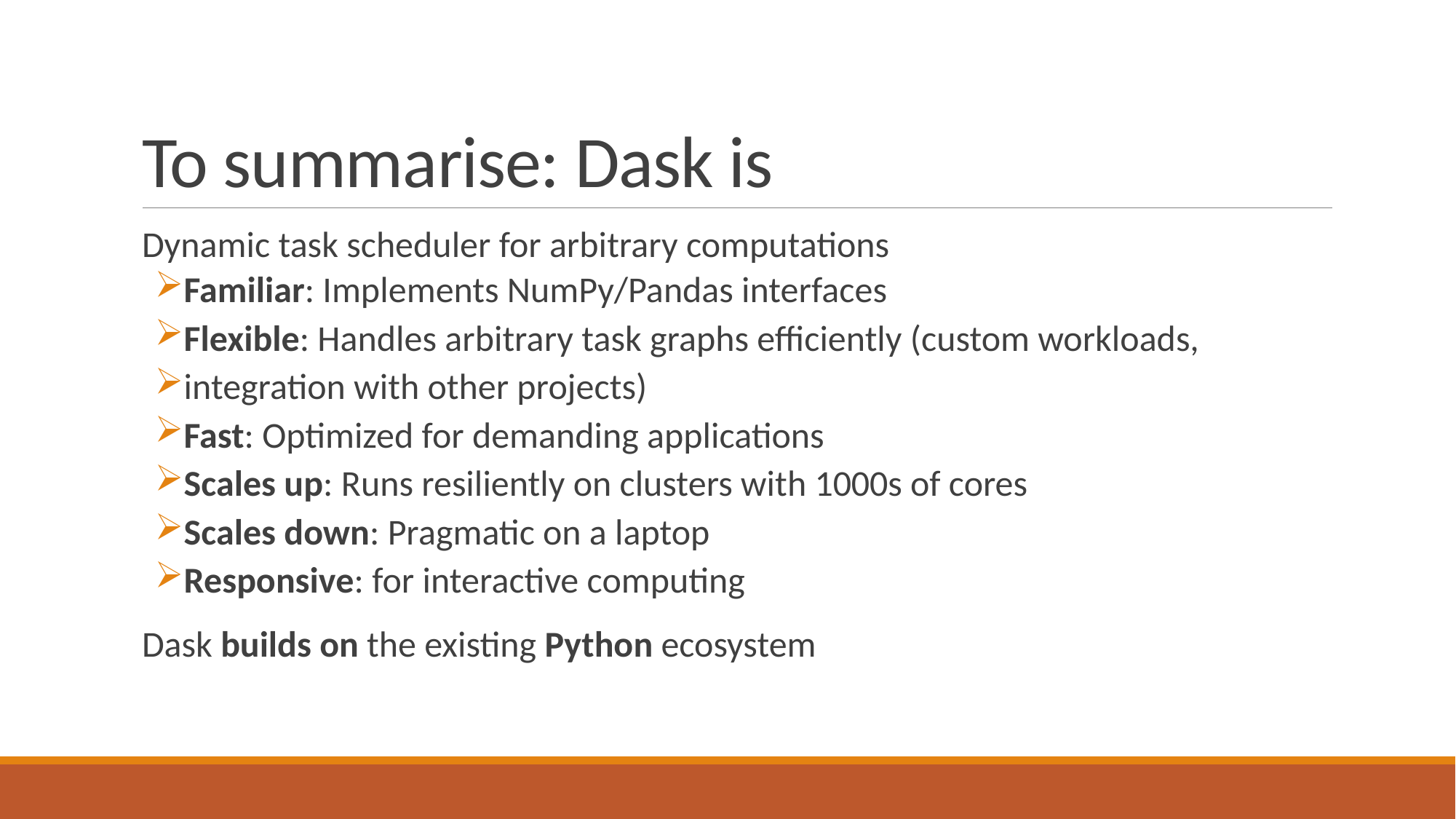

# To summarise: Dask is
Dynamic task scheduler for arbitrary computations
Familiar: Implements NumPy/Pandas interfaces
Flexible: Handles arbitrary task graphs efficiently (custom workloads,
integration with other projects)
Fast: Optimized for demanding applications
Scales up: Runs resiliently on clusters with 1000s of cores
Scales down: Pragmatic on a laptop
Responsive: for interactive computing
Dask builds on the existing Python ecosystem